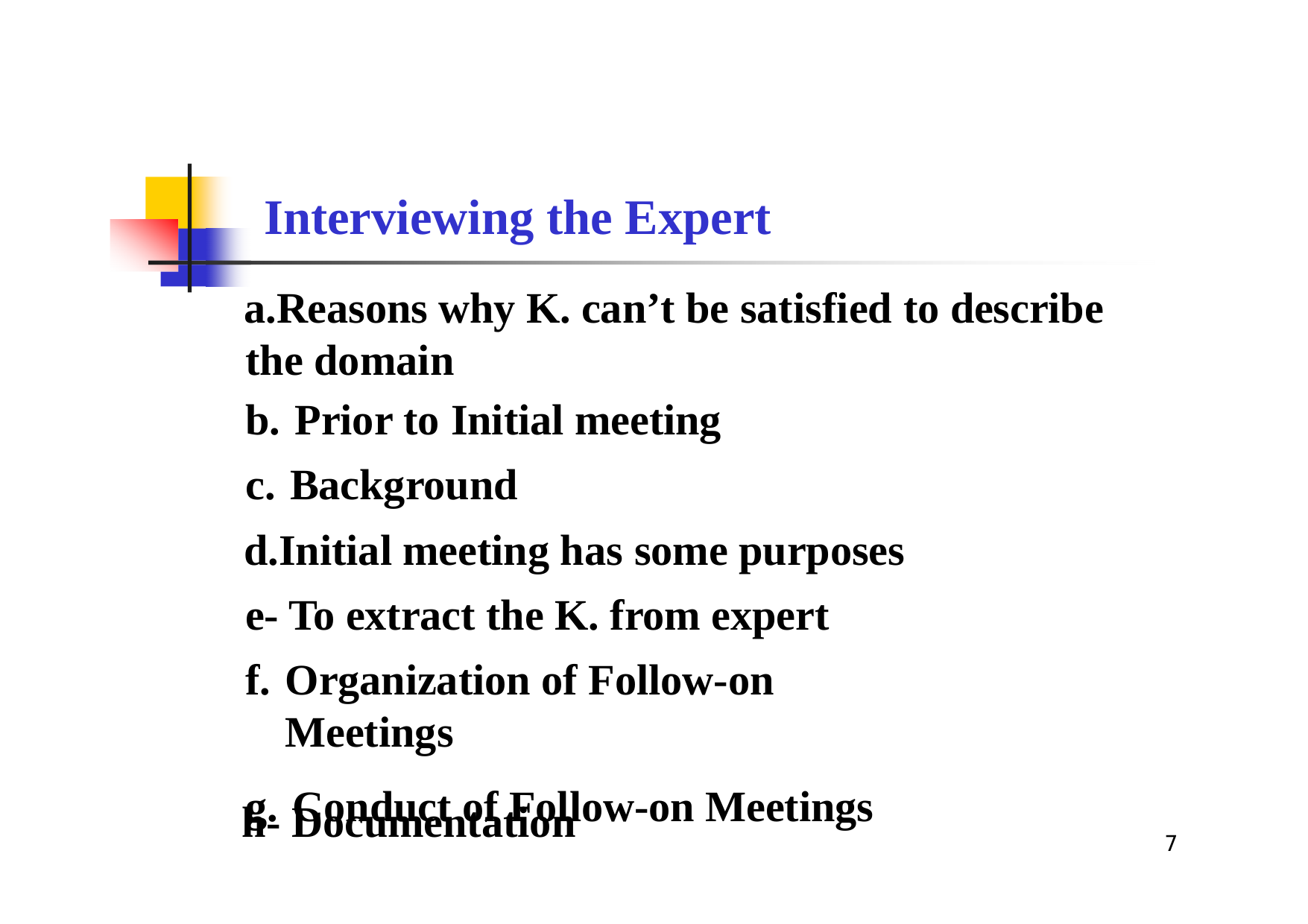

# Interviewing the Expert
Reasons why K. can’t be satisfied to describe  the domain
Prior to Initial meeting
Background
Initial meeting has some purposes  e- To extract the K. from expert
Organization of Follow-on Meetings
Conduct of Follow-on Meetings
h- Documentation
7